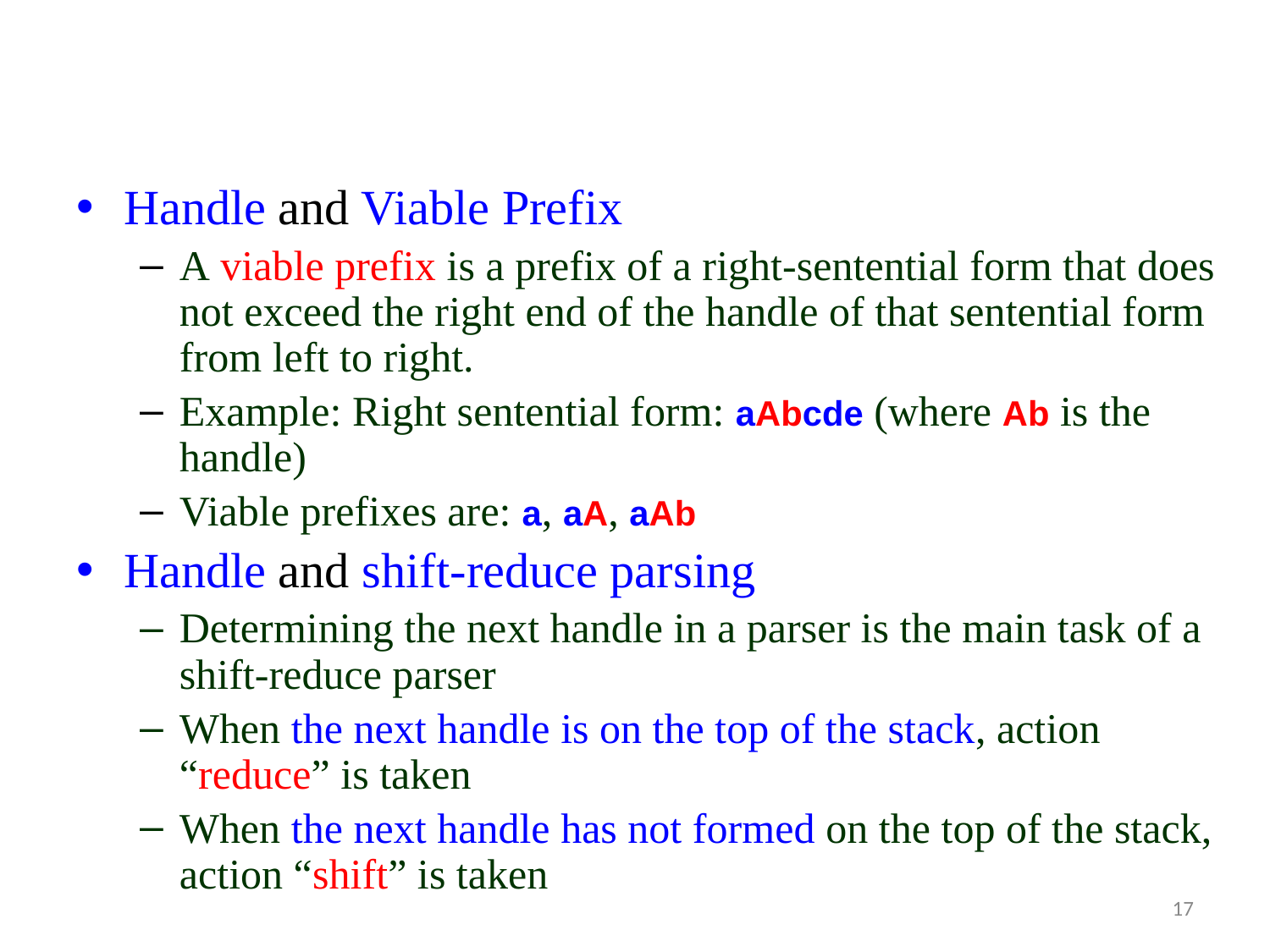

#
Handle and Viable Prefix
A viable prefix is a prefix of a right-sentential form that does not exceed the right end of the handle of that sentential form from left to right.
Example: Right sentential form: aAbcde (where Ab is the handle)
Viable prefixes are: a, aA, aAb
Handle and shift-reduce parsing
Determining the next handle in a parser is the main task of a shift-reduce parser
When the next handle is on the top of the stack, action “reduce” is taken
When the next handle has not formed on the top of the stack, action “shift” is taken
17